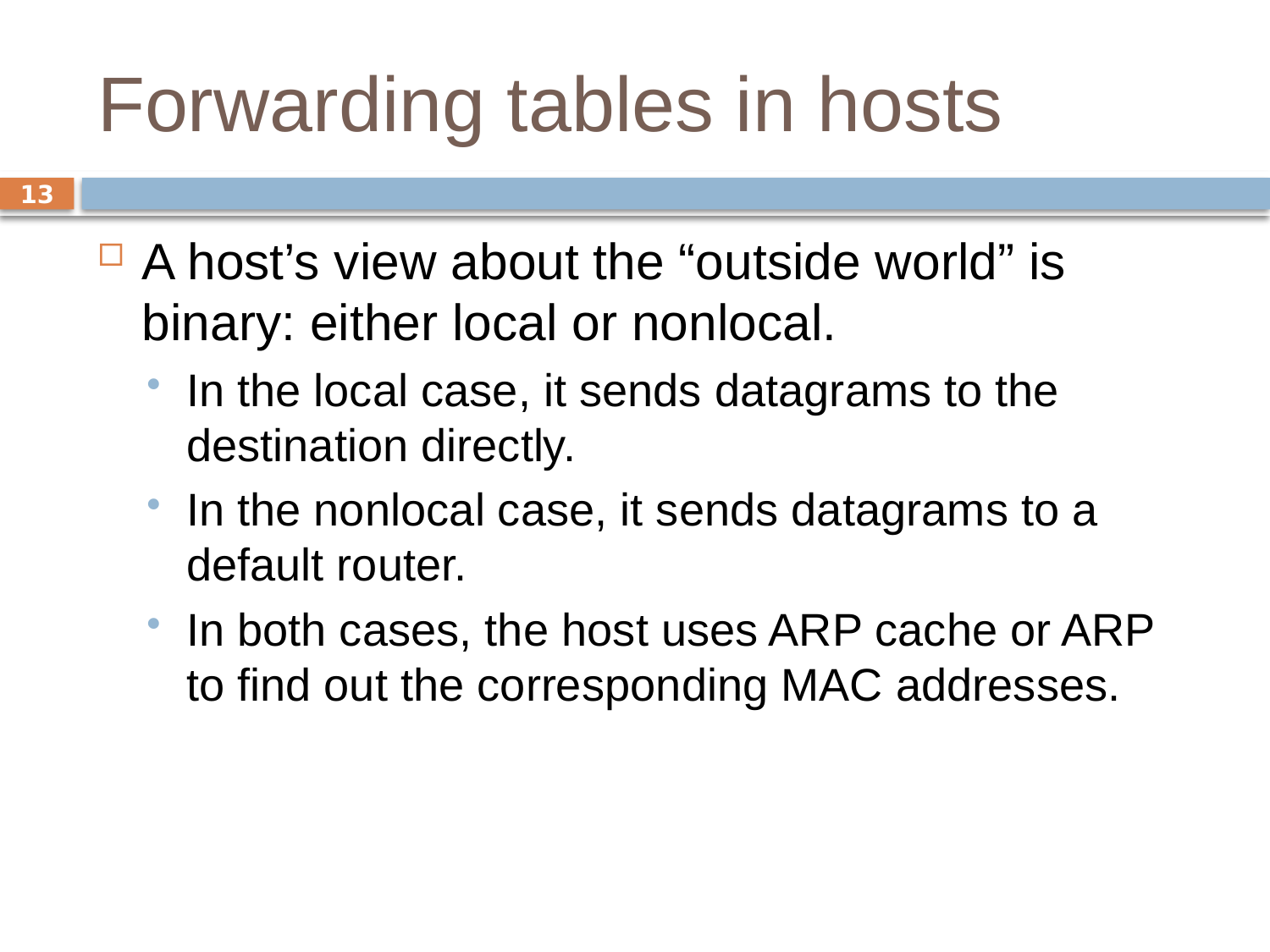

# Forwarding tables in hosts
13
A host’s view about the “outside world” is binary: either local or nonlocal.
In the local case, it sends datagrams to the destination directly.
In the nonlocal case, it sends datagrams to a default router.
In both cases, the host uses ARP cache or ARP to find out the corresponding MAC addresses.